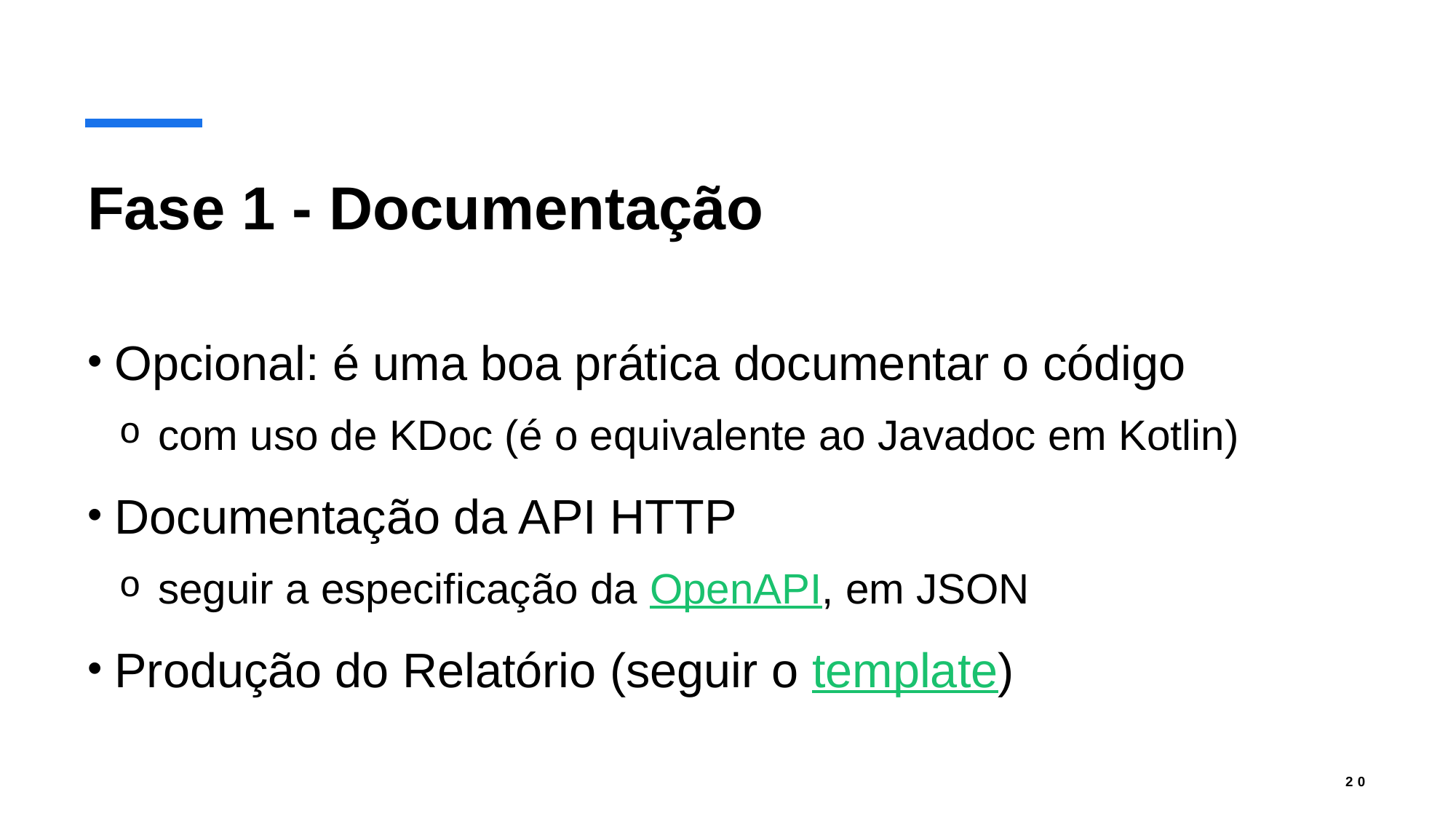

# Fase 1 - Documentação
Opcional: é uma boa prática documentar o código
 com uso de KDoc (é o equivalente ao Javadoc em Kotlin)
Documentação da API HTTP
 seguir a especificação da OpenAPI, em JSON
Produção do Relatório (seguir o template)
20